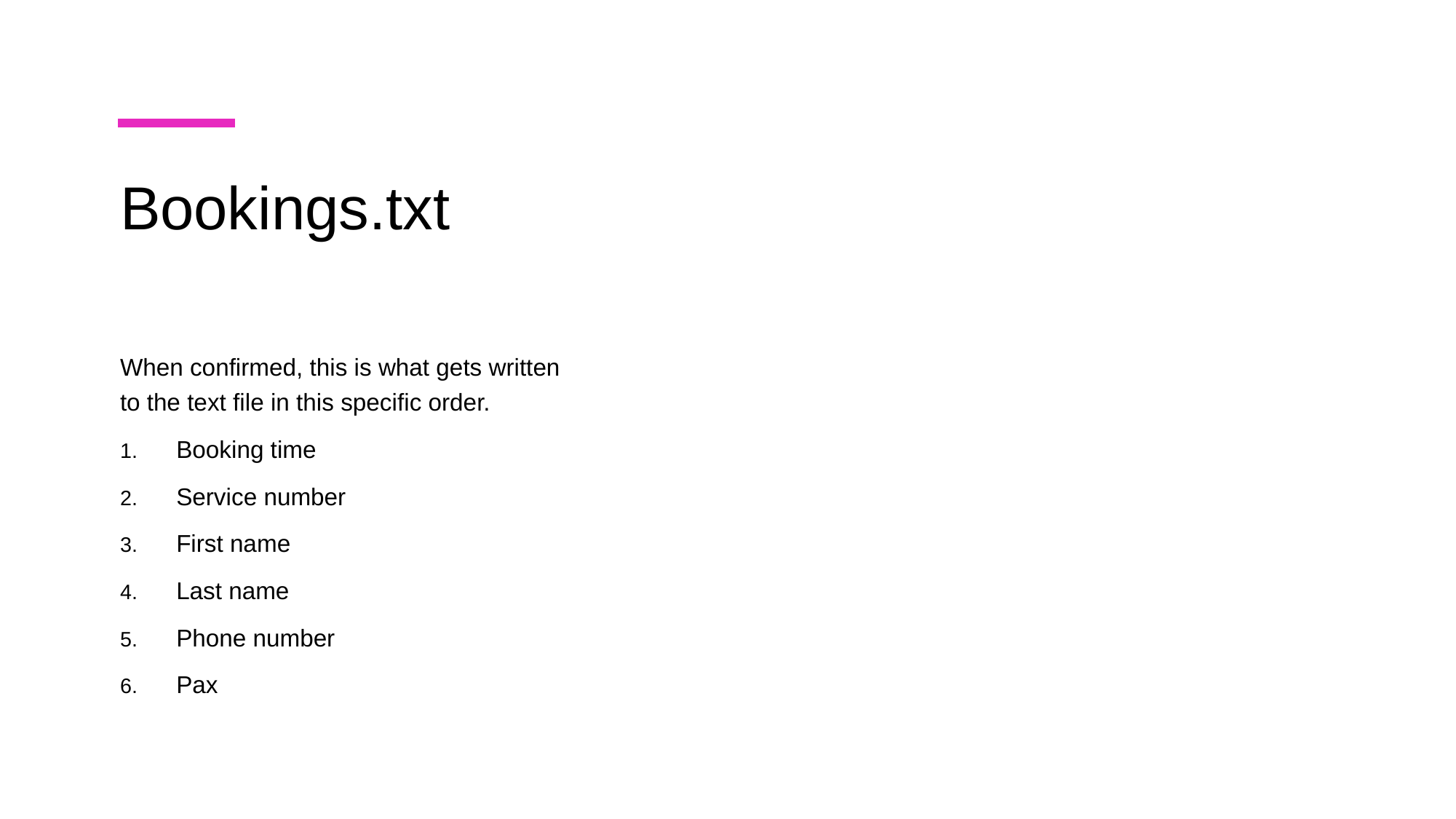

# Bookings.txt
When confirmed, this is what gets written to the text file in this specific order.
Booking time
Service number
First name
Last name
Phone number
Pax